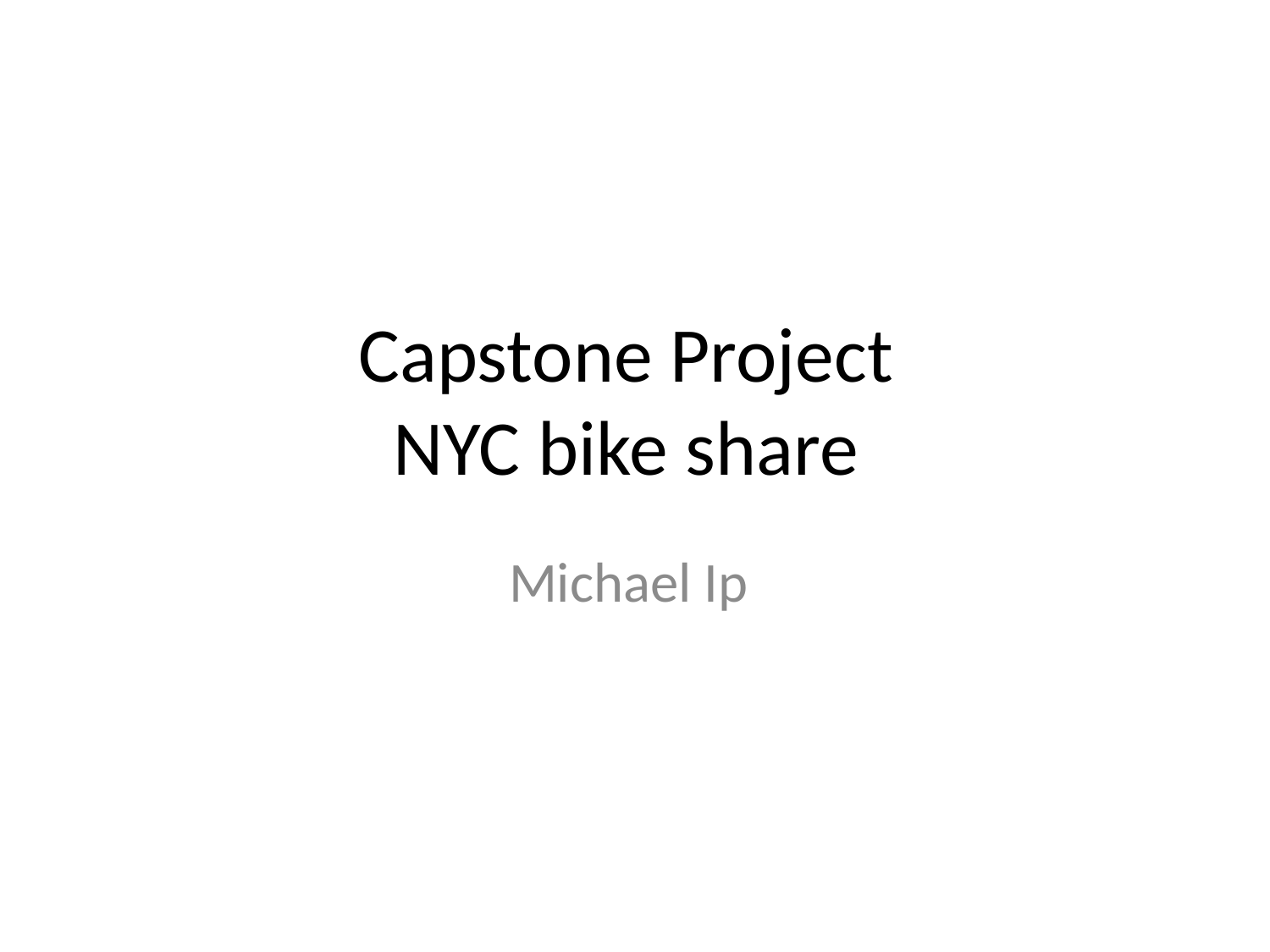

# Capstone Project NYC bike share
Michael Ip